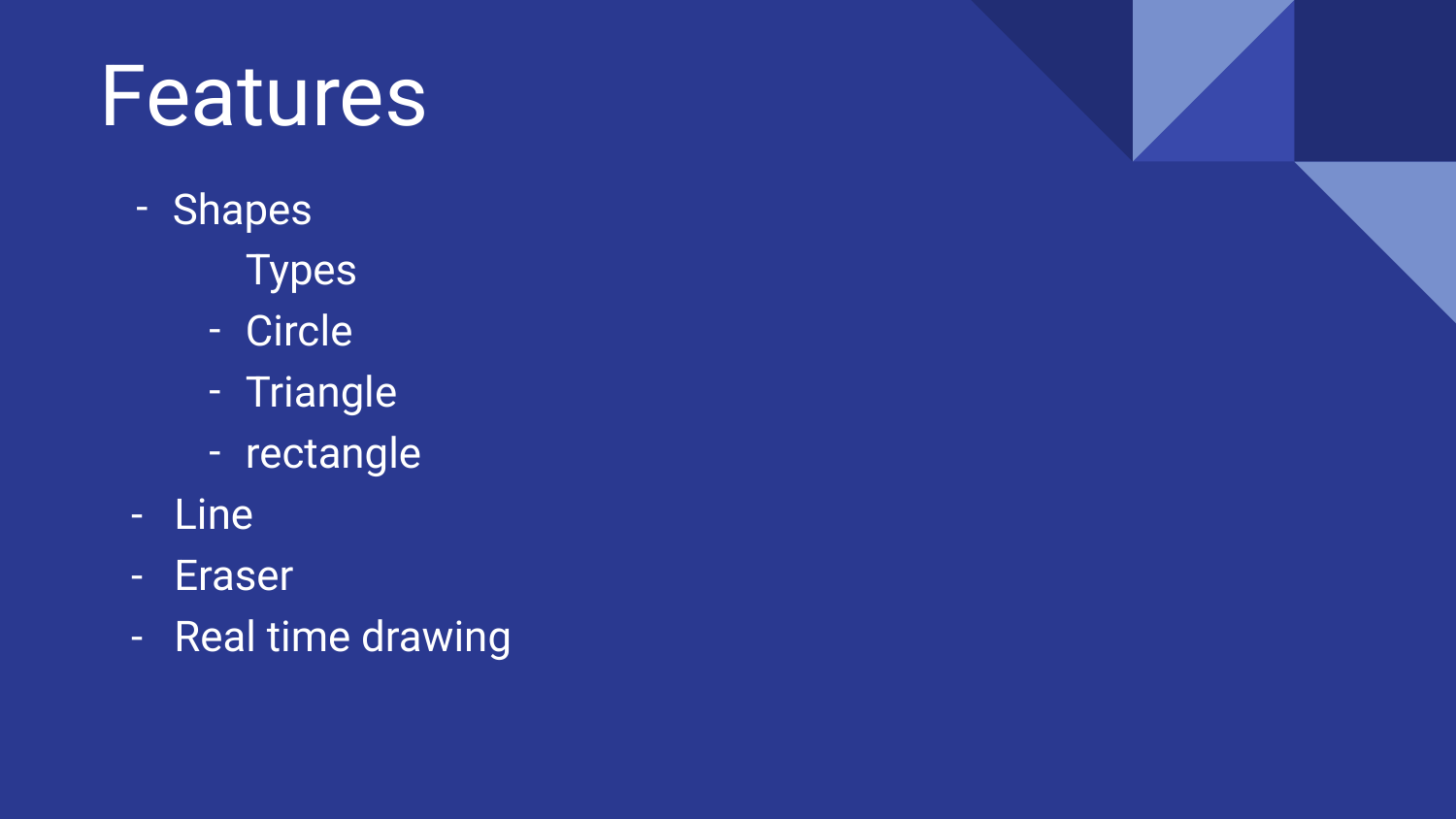

# Features
Shapes
	Types
Circle
Triangle
rectangle
   -   Line
   -   Eraser
   -   Real time drawing